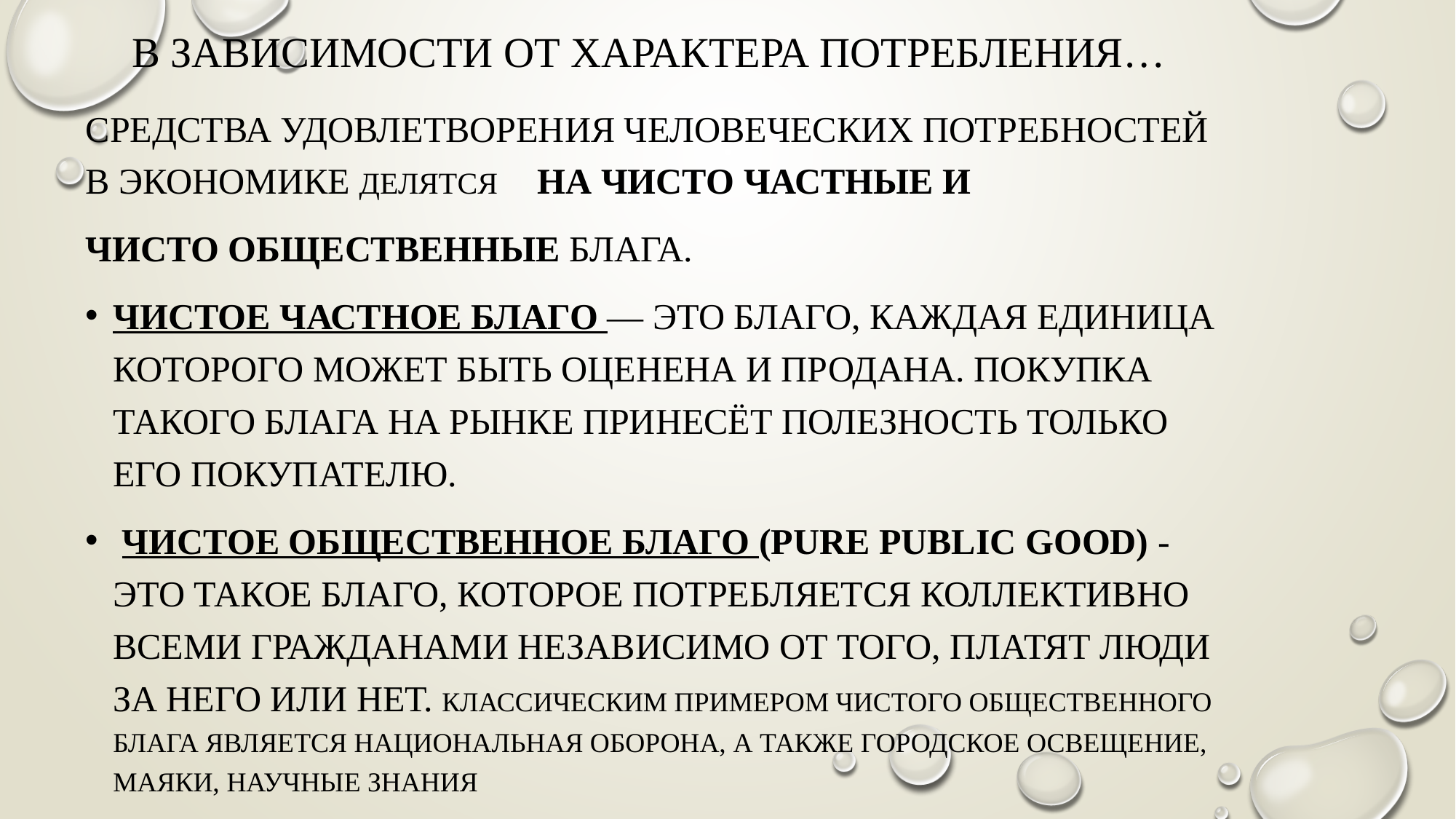

# В зависимости от характера потребления…
средства удовлетворения человеческих потребностей в экономике делятся     на чисто частные и
чисто общественные блага.
Чистое частное благо — это благо, каждая единица которого может быть оценена и продана. Покупка такого блага на рынке принесёт по­лезность только его покупателю.
 Чистое общественное благо (pure public good) - это такое благо, которое потребляется коллективно всеми гражданами независимо от того, платят люди за него или нет. Классическим примером чистого общественного блага является национальная оборона, а также городское освещение, маяки, научные знания